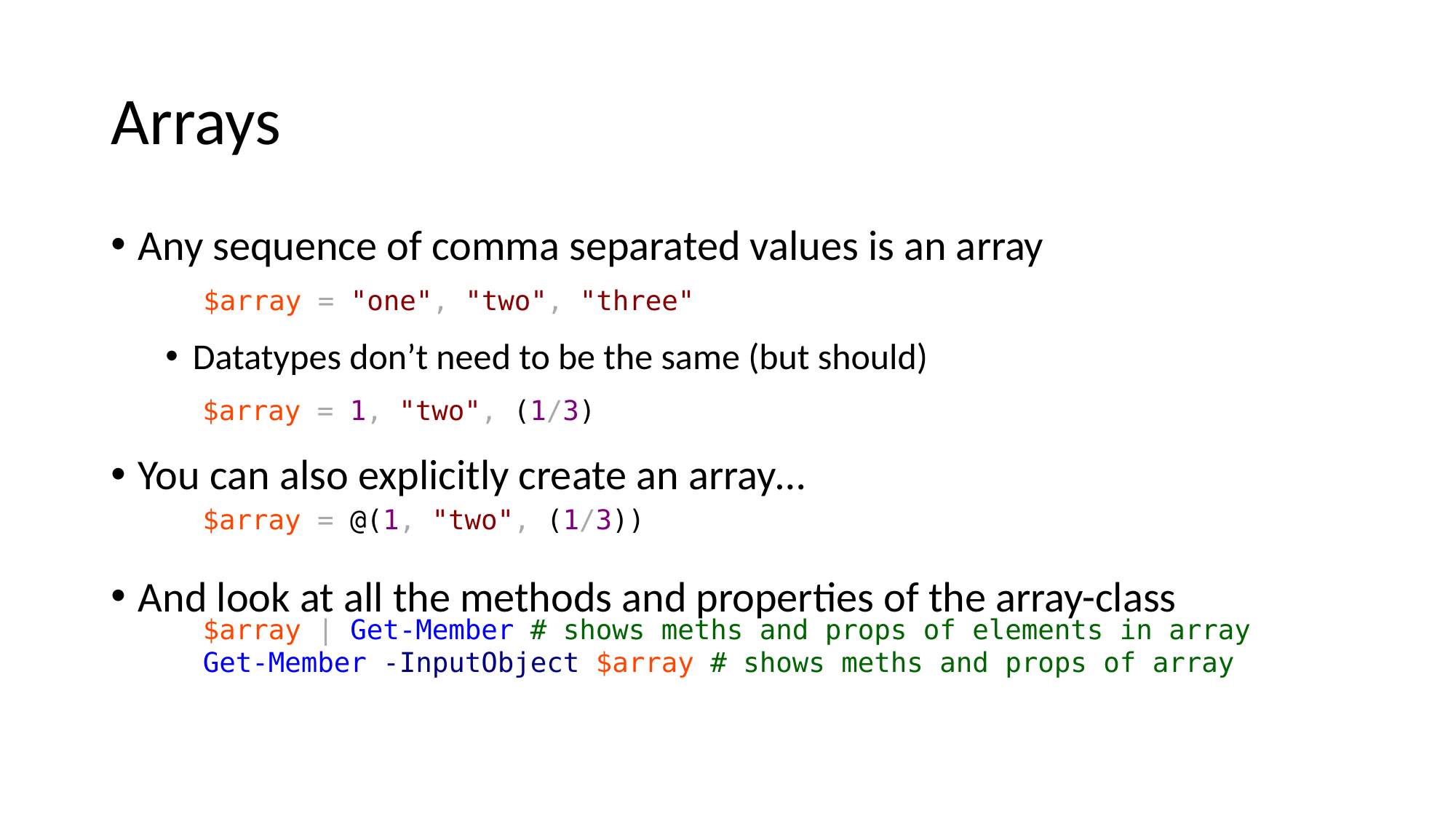

# Arrays
Any sequence of comma separated values is an array

Datatypes don’t need to be the same (but should)

You can also explicitly create an array…

And look at all the methods and properties of the array-class
 $array = "one", "two", "three"
 $array = 1, "two", (1/3)
 $array = @(1, "two", (1/3))
$array | Get-Member # shows meths and props of elements in array
Get-Member -InputObject $array # shows meths and props of array